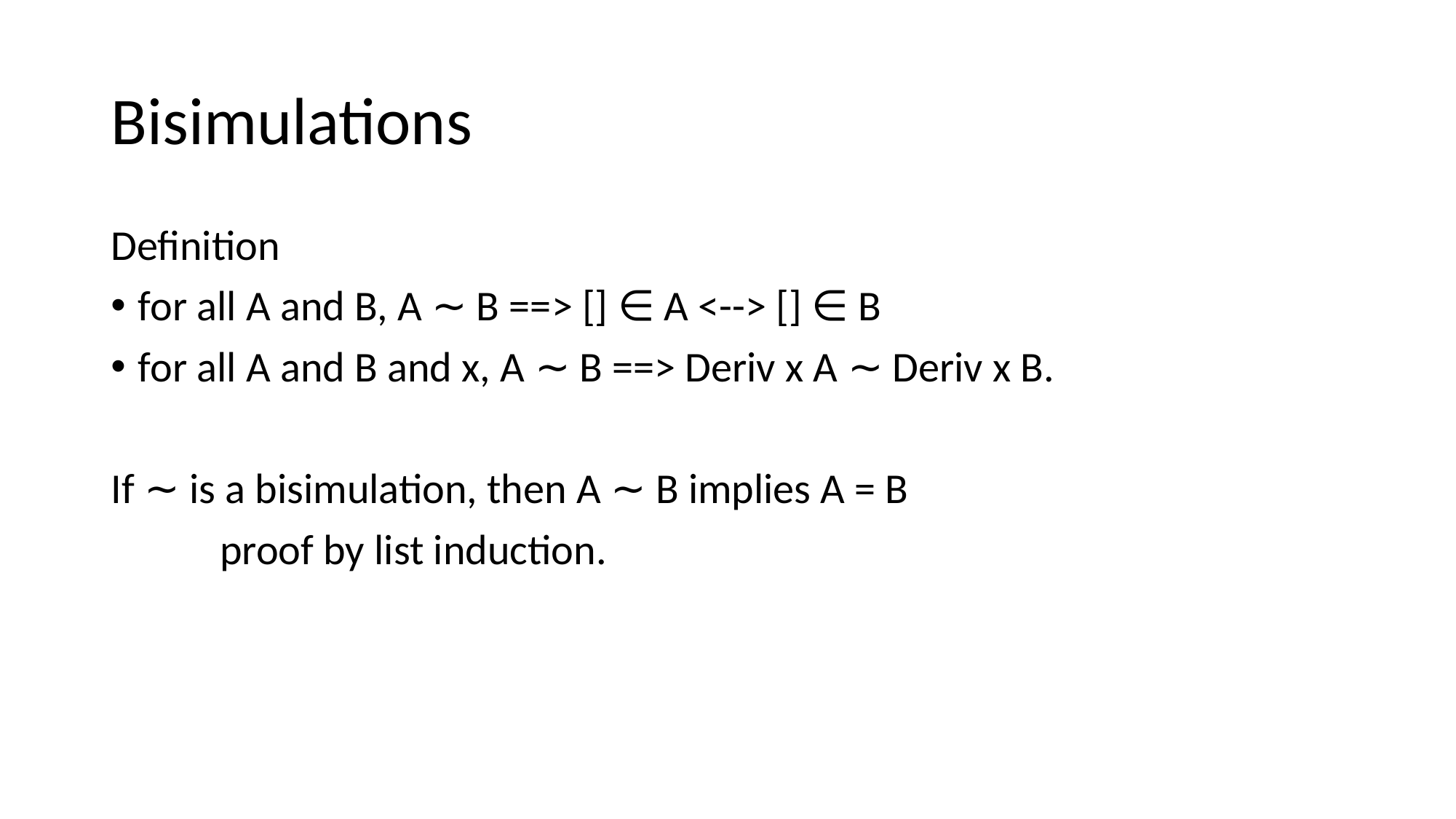

# Bisimulations
Definition
for all A and B, A ∼ B ==> [] ∈ A <--> [] ∈ B
for all A and B and x, A ∼ B ==> Deriv x A ∼ Deriv x B.

If ∼ is a bisimulation, then A ∼ B implies A = B
	proof by list induction.